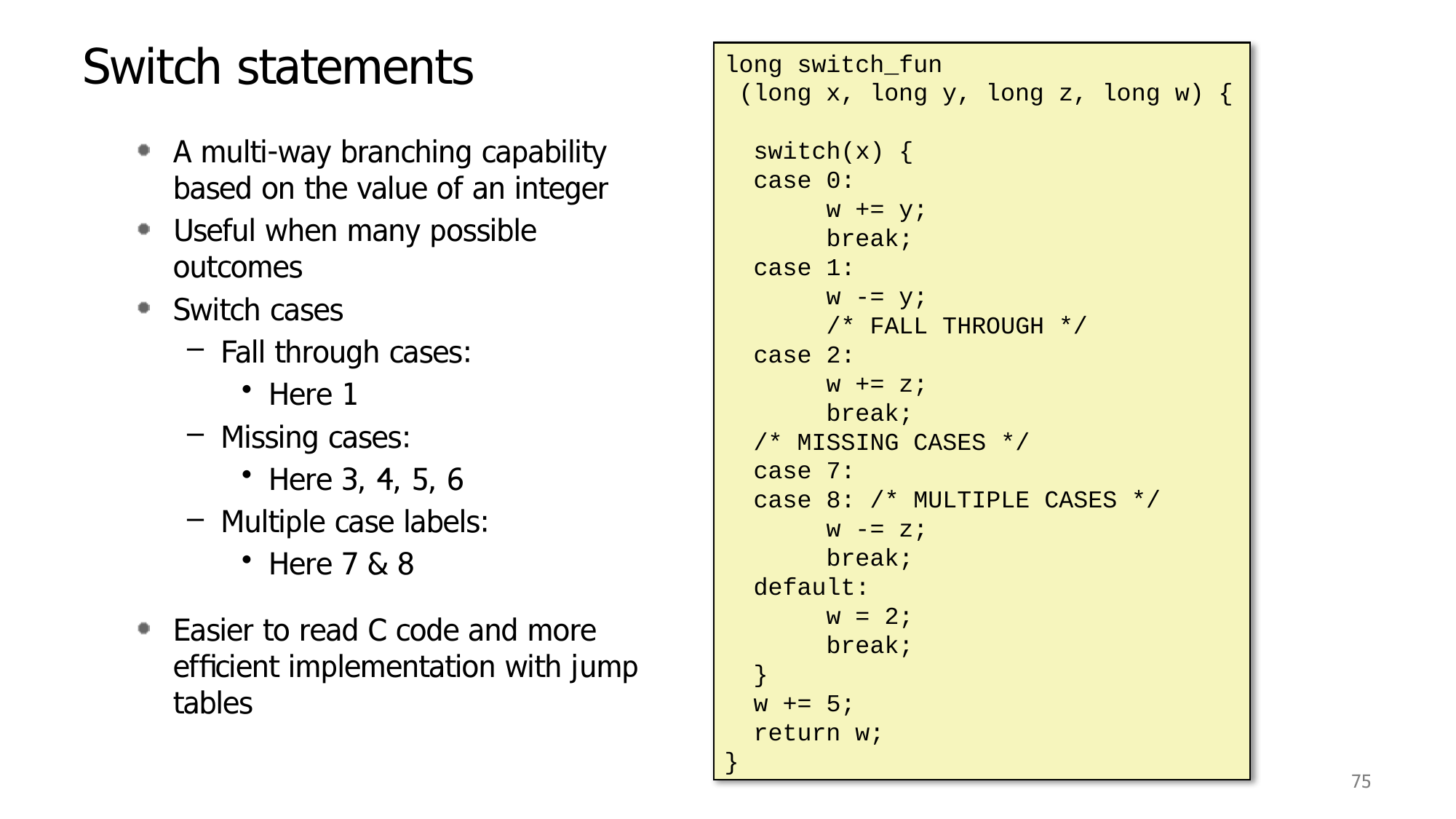

# Switch statements
long switch_fun
 (long x, long y, long z, long w) {
  switch(x) {
  case 0:
       w += y;
       break;
  case 1:
       w -= y;
       /* FALL THROUGH */
  case 2:
       w += z;
       break;
  /* MISSING CASES */
  case 7:
  case 8: /* MULTIPLE CASES */
       w -= z;
       break;
  default:
       w = 2;
       break;
  }
  w += 5;
  return w;
}
A multi-way branching capability based on the value of an integer
Useful when many possible outcomes
Switch cases
Fall through cases:
Here 1
Missing cases:
Here 3, 4, 5, 6
Multiple case labels:
Here 7 & 8
Easier to read C code and more efficient implementation with jump tables
75